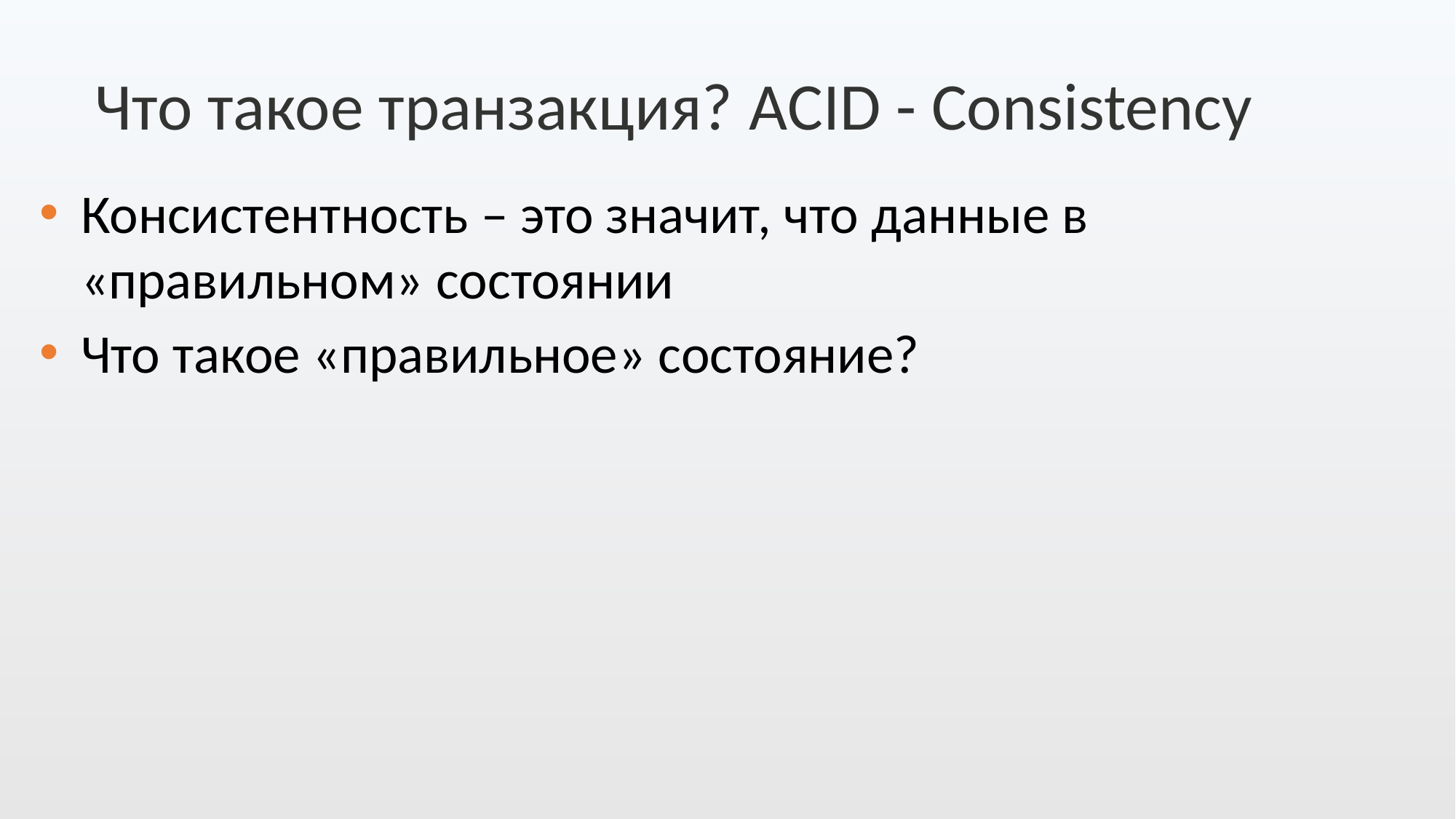

Что такое транзакция? ACID - Consistency
Консистентность – это значит, что данные в «правильном» состоянии
Что такое «правильное» состояние?